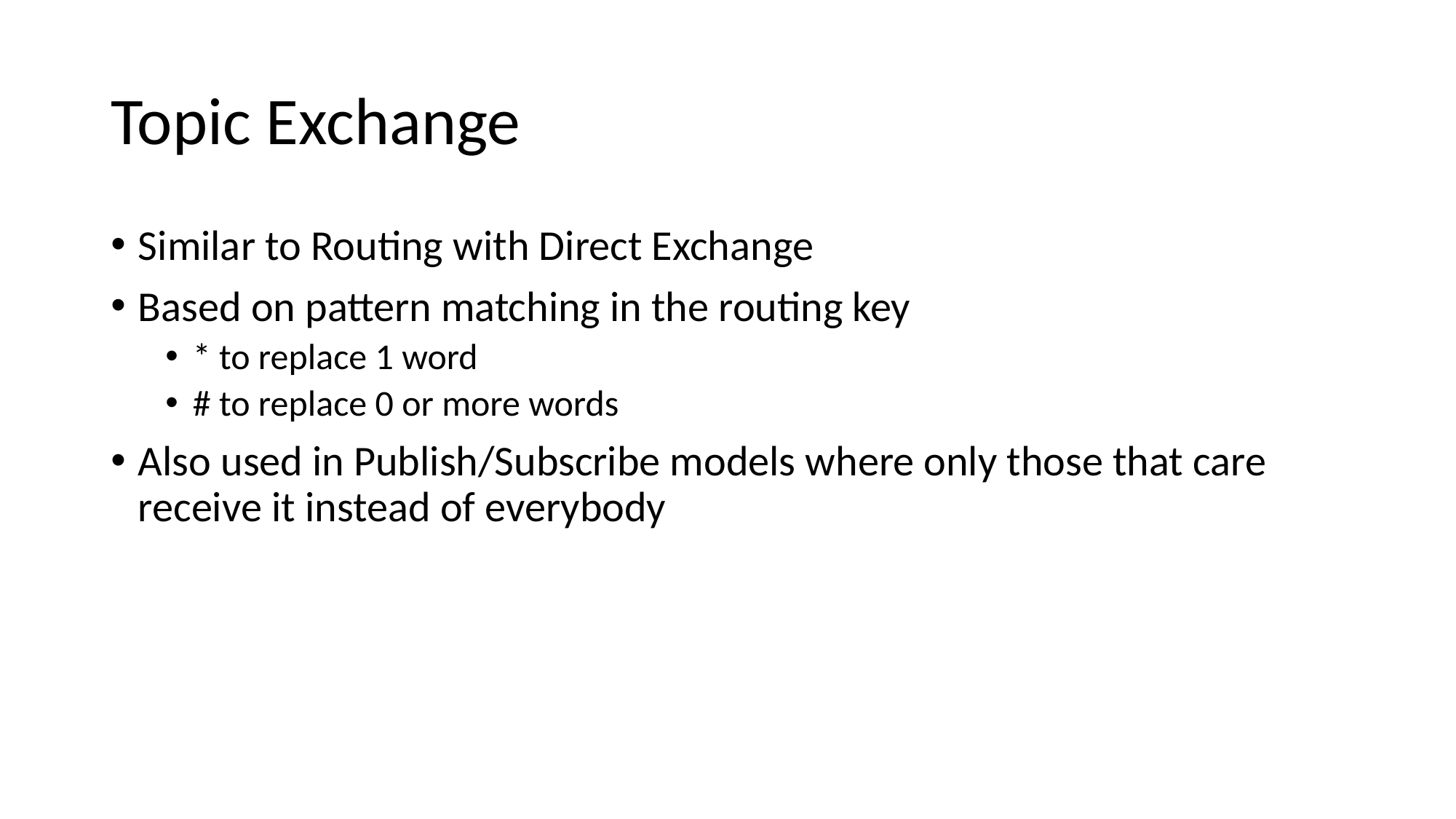

# Topic Exchange
Similar to Routing with Direct Exchange
Based on pattern matching in the routing key
* to replace 1 word
# to replace 0 or more words
Also used in Publish/Subscribe models where only those that care receive it instead of everybody